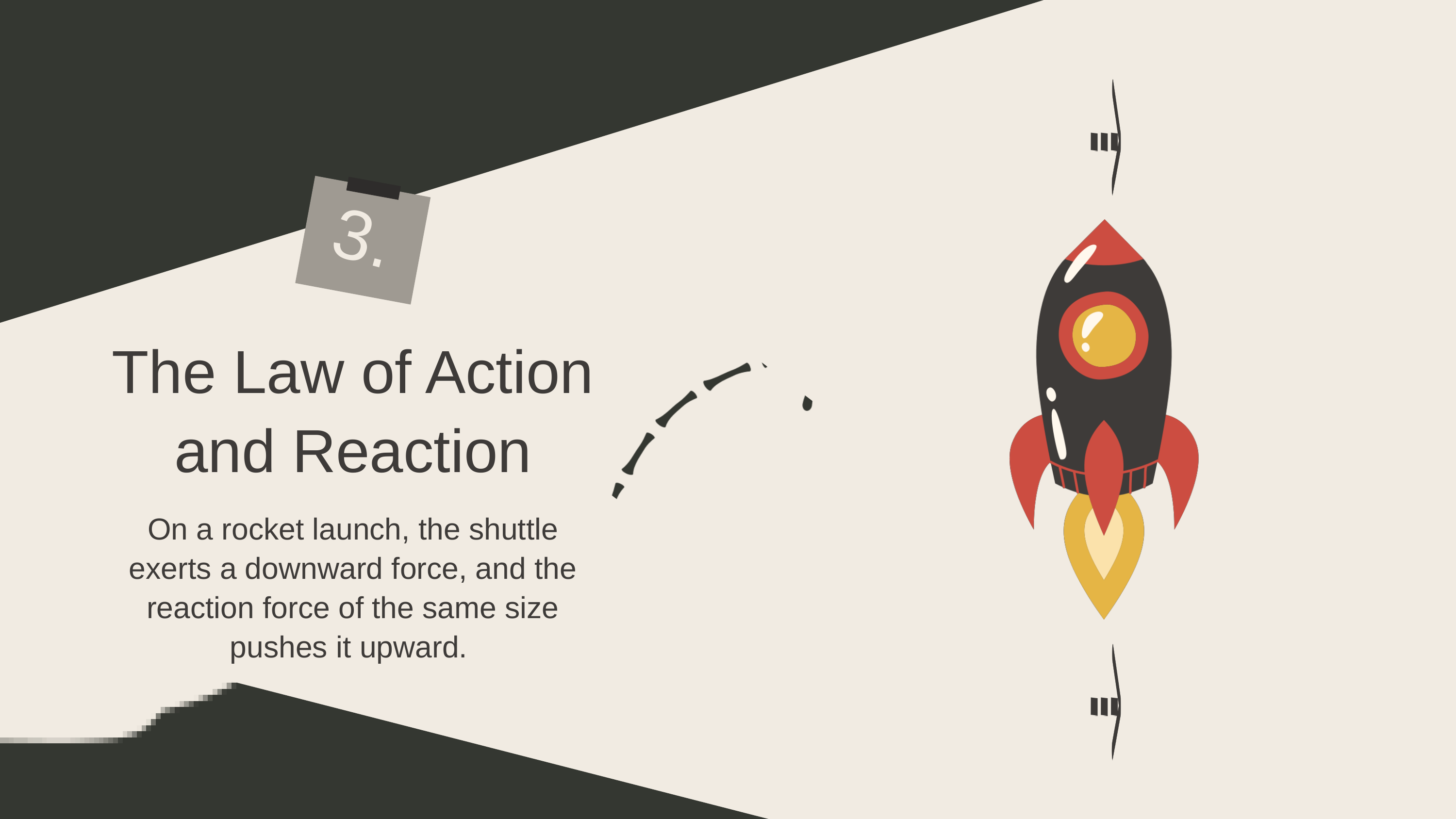

3.

The Law of Action and Reaction

On a rocket launch, the shuttle exerts a downward force, and the reaction force of the same size pushes it upward.